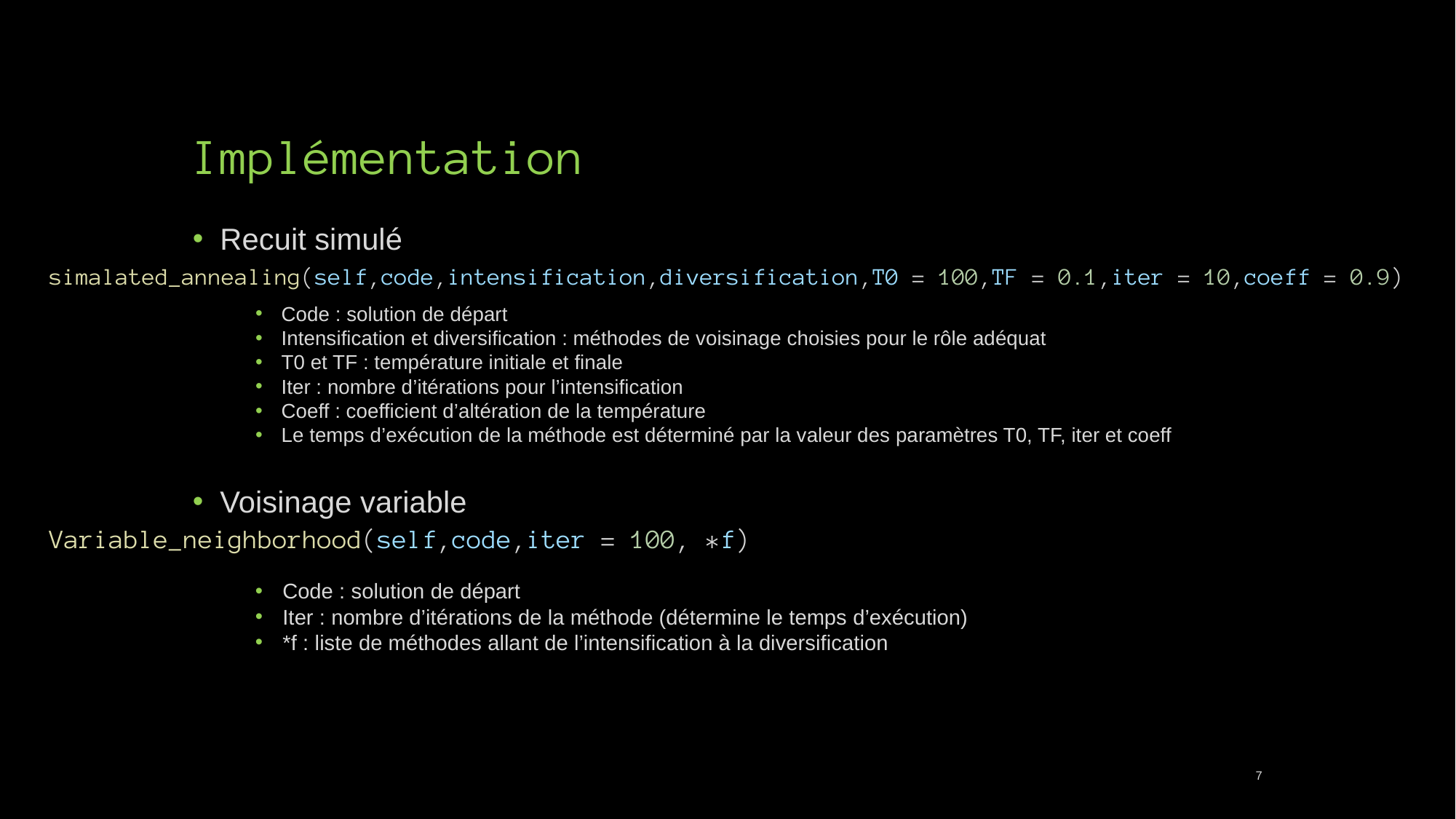

# Implémentation
Recuit simulé
simalated_annealing(self,code,intensification,diversification,T0 = 100,TF = 0.1,iter = 10,coeff = 0.9)
Code : solution de départ
Intensification et diversification : méthodes de voisinage choisies pour le rôle adéquat
T0 et TF : température initiale et finale
Iter : nombre d’itérations pour l’intensification
Coeff : coefficient d’altération de la température
Le temps d’exécution de la méthode est déterminé par la valeur des paramètres T0, TF, iter et coeff
Voisinage variable
Variable_neighborhood(self,code,iter = 100, *f)
Code : solution de départ
Iter : nombre d’itérations de la méthode (détermine le temps d’exécution)
*f : liste de méthodes allant de l’intensification à la diversification
7